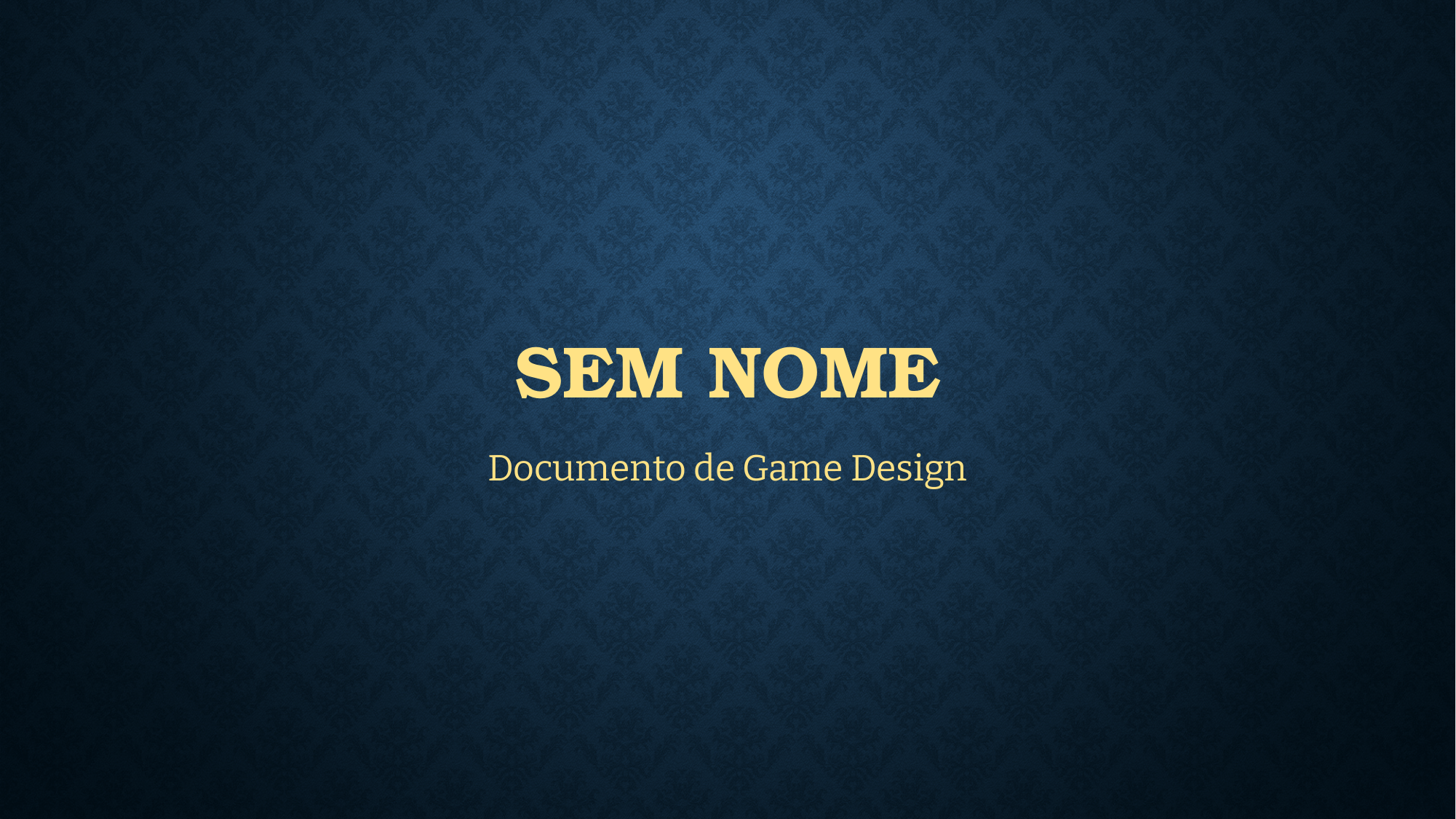

# Sem Nome
Documento de Game Design